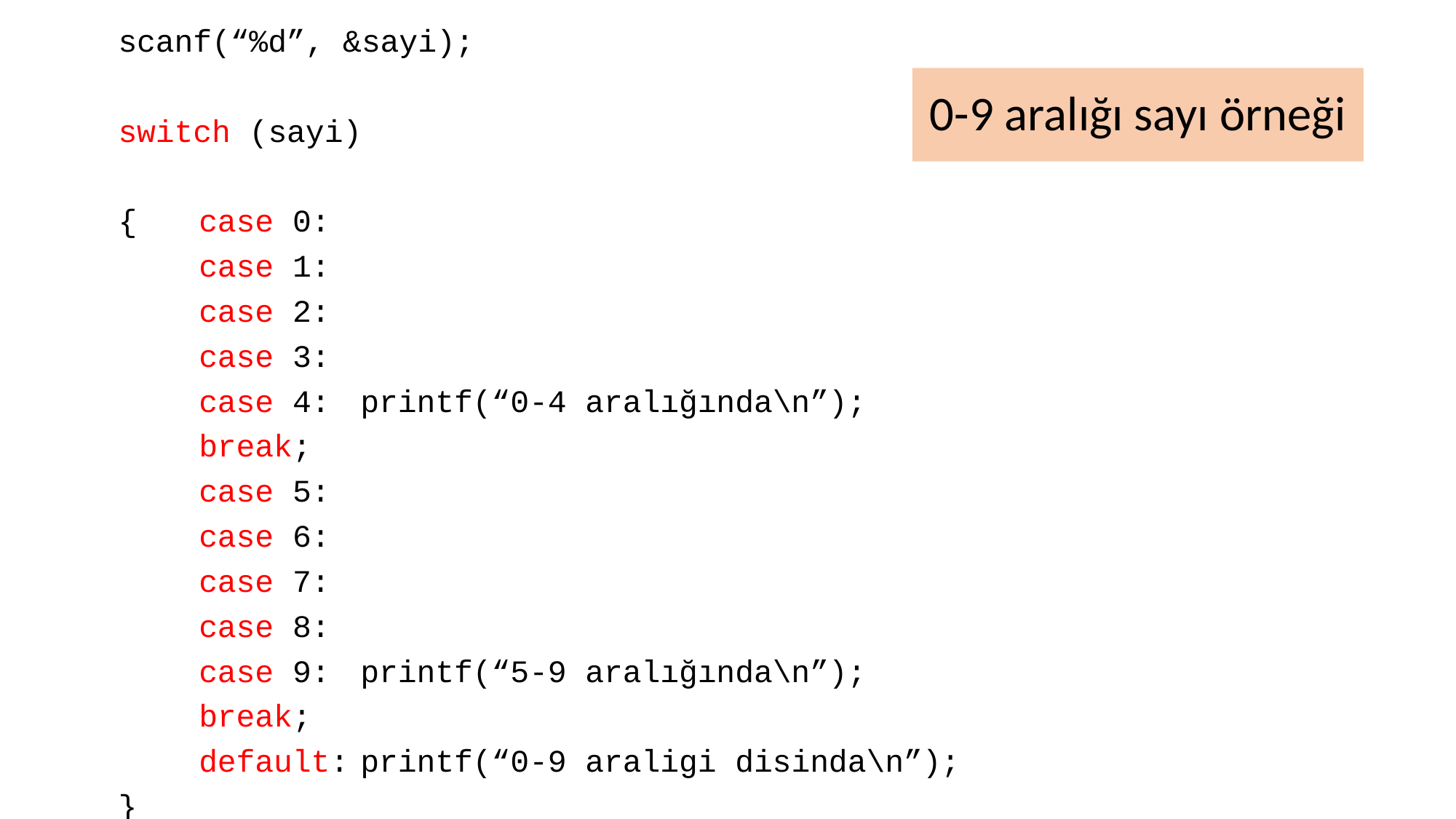

scanf(“%d”, &sayi);

switch (sayi)

{	case 0:
	case 1:
	case 2:
	case 3:
	case 4:	printf(“0-4 aralığında\n”);
			break;
	case 5:
	case 6:
	case 7:
	case 8:
	case 9: 	printf(“5-9 aralığında\n”);
			break;
	default:	printf(“0-9 araligi disinda\n”);
}

# 0-9 aralığı sayı örneği